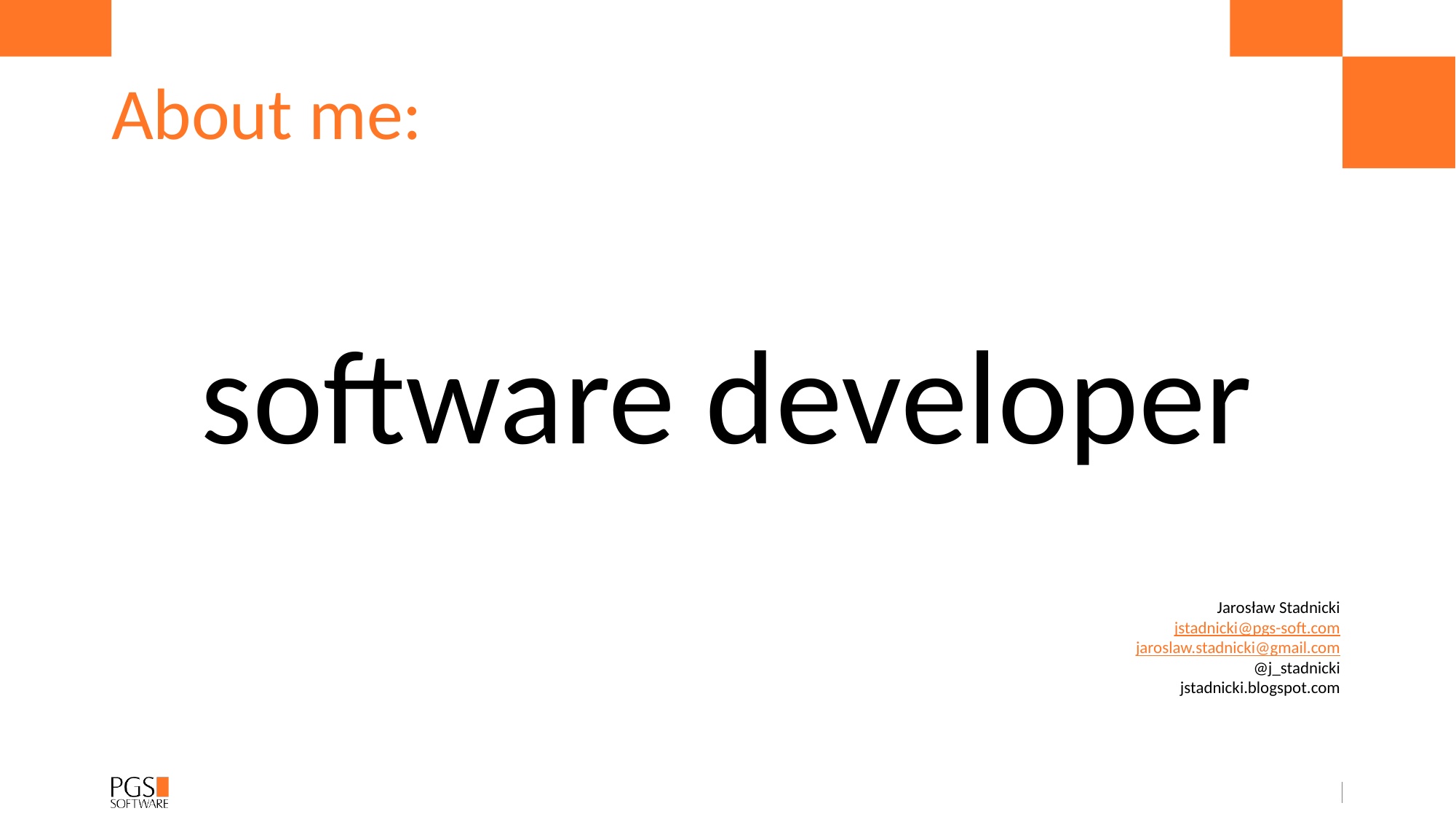

# About me:

software developer

Jarosław Stadnicki
jstadnicki@pgs-soft.com
jaroslaw.stadnicki@gmail.com
@j_stadnicki
jstadnicki.blogspot.com